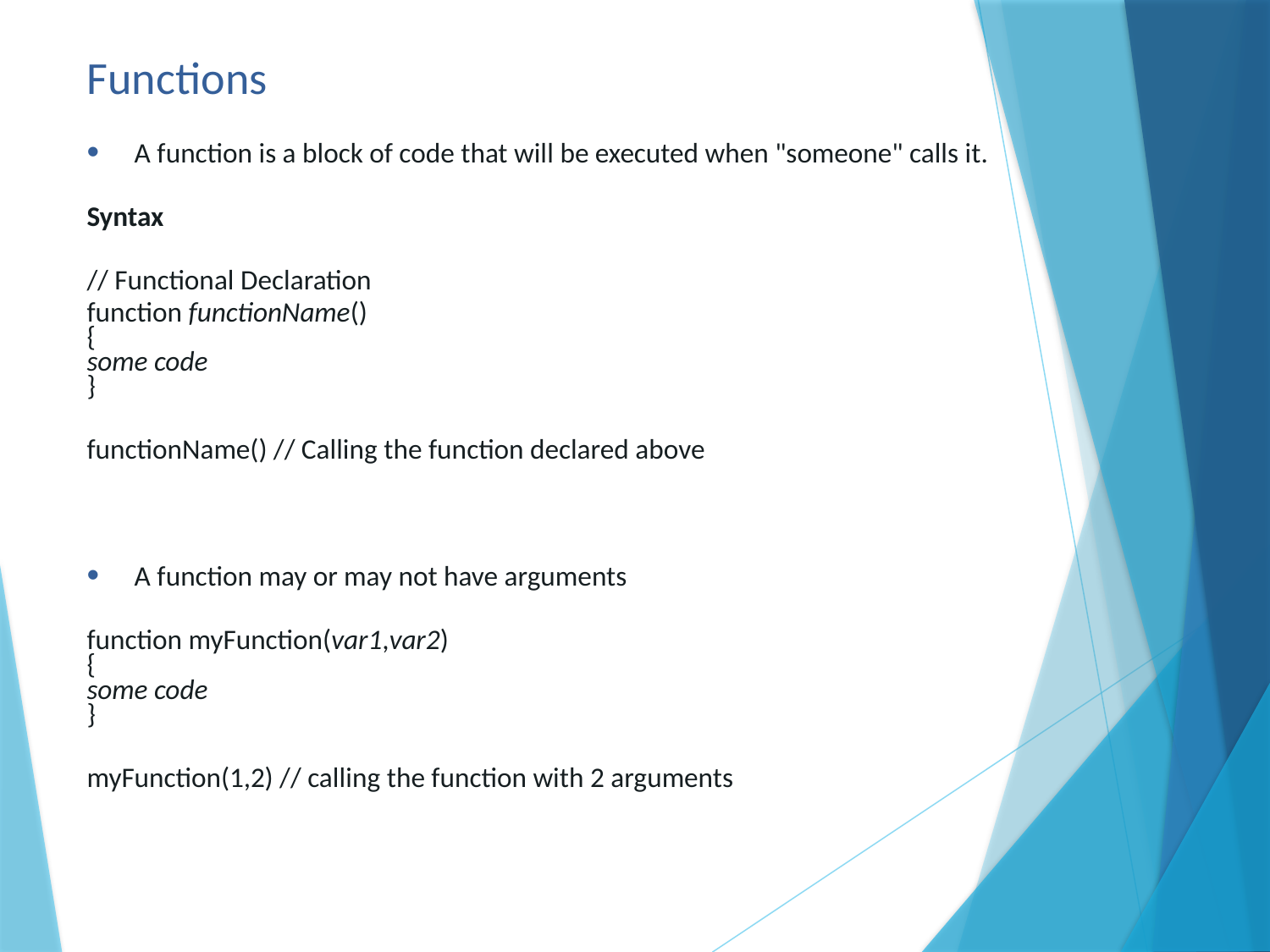

# Functions
A function is a block of code that will be executed when "someone" calls it.

Syntax

// Functional Declaration
function functionName()
{
some code
}

functionName() // Calling the function declared above

A function may or may not have arguments

function myFunction(var1,var2)
{
some code
}

myFunction(1,2) // calling the function with 2 arguments